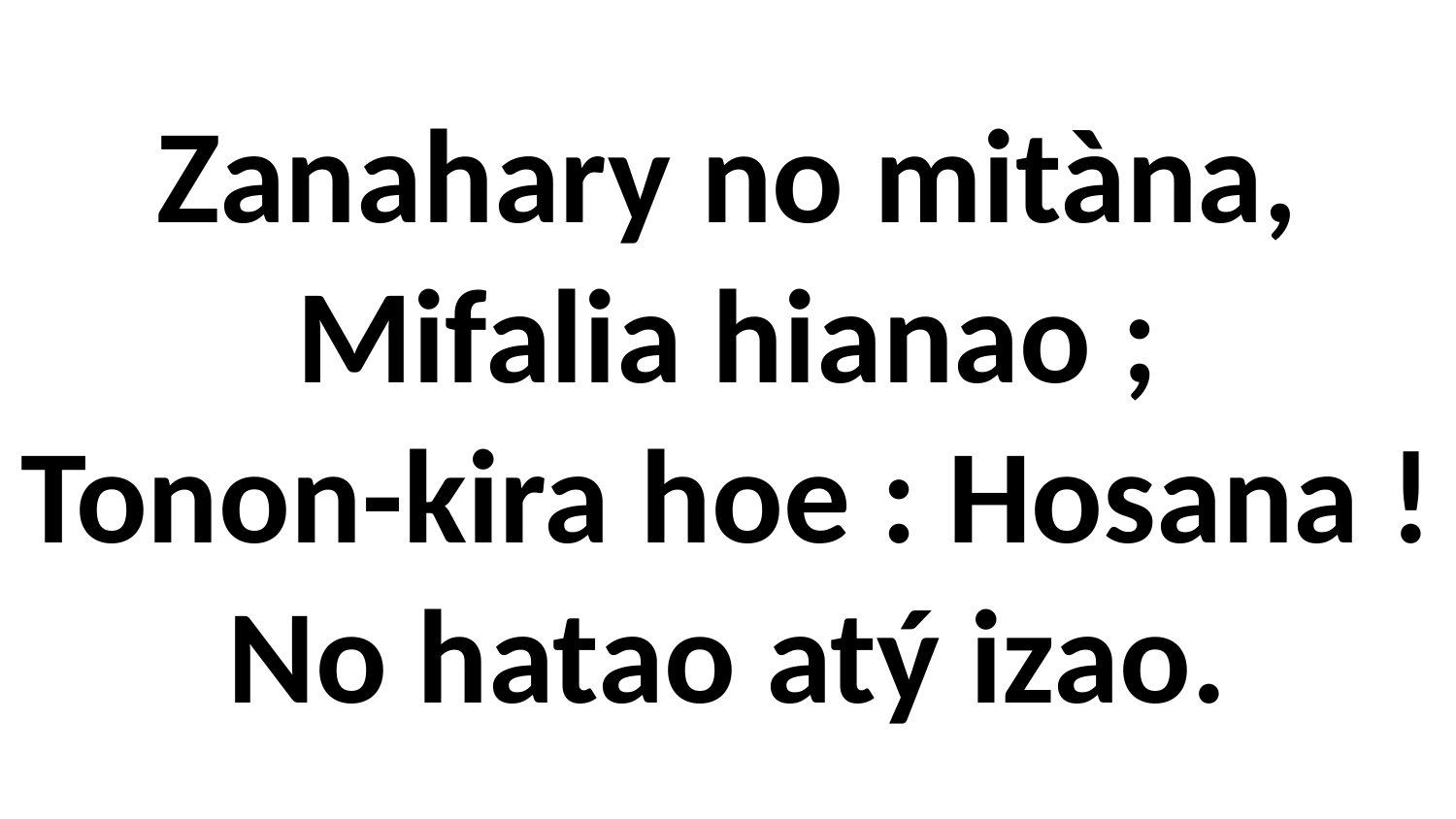

# Zanahary no mitàna, Mifalia hianao ; Tonon-kira hoe : Hosana ! No hatao atý izao.